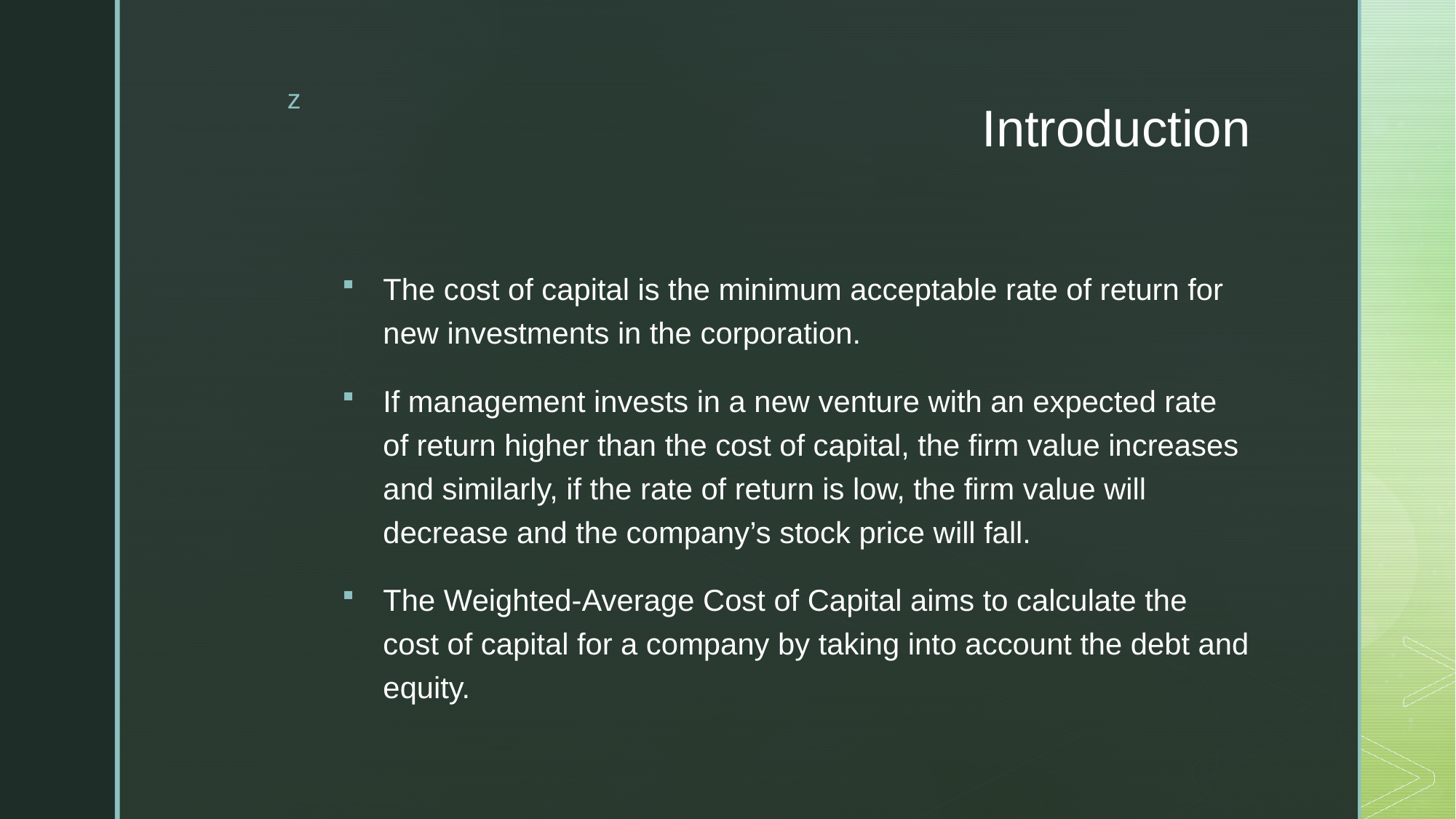

# Introduction
The cost of capital is the minimum acceptable rate of return for new investments in the corporation.
If management invests in a new venture with an expected rate of return higher than the cost of capital, the firm value increases and similarly, if the rate of return is low, the firm value will decrease and the company’s stock price will fall.
The Weighted-Average Cost of Capital aims to calculate the cost of capital for a company by taking into account the debt and equity.